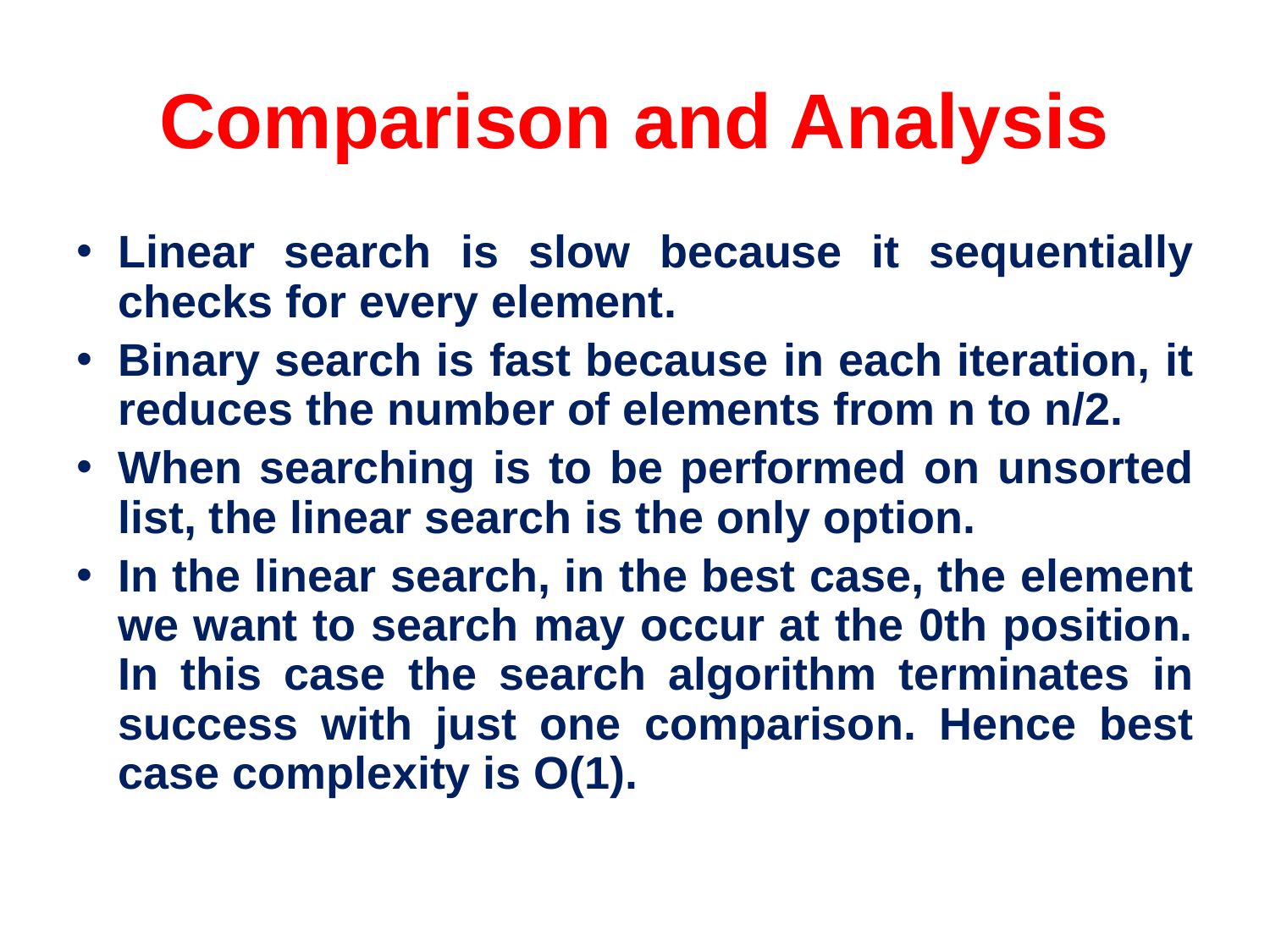

# Comparison and Analysis
Linear search is slow because it sequentially checks for every element.
Binary search is fast because in each iteration, it reduces the number of elements from n to n/2.
When searching is to be performed on unsorted list, the linear search is the only option.
In the linear search, in the best case, the element we want to search may occur at the 0th position. In this case the search algorithm terminates in success with just one comparison. Hence best case complexity is O(1).